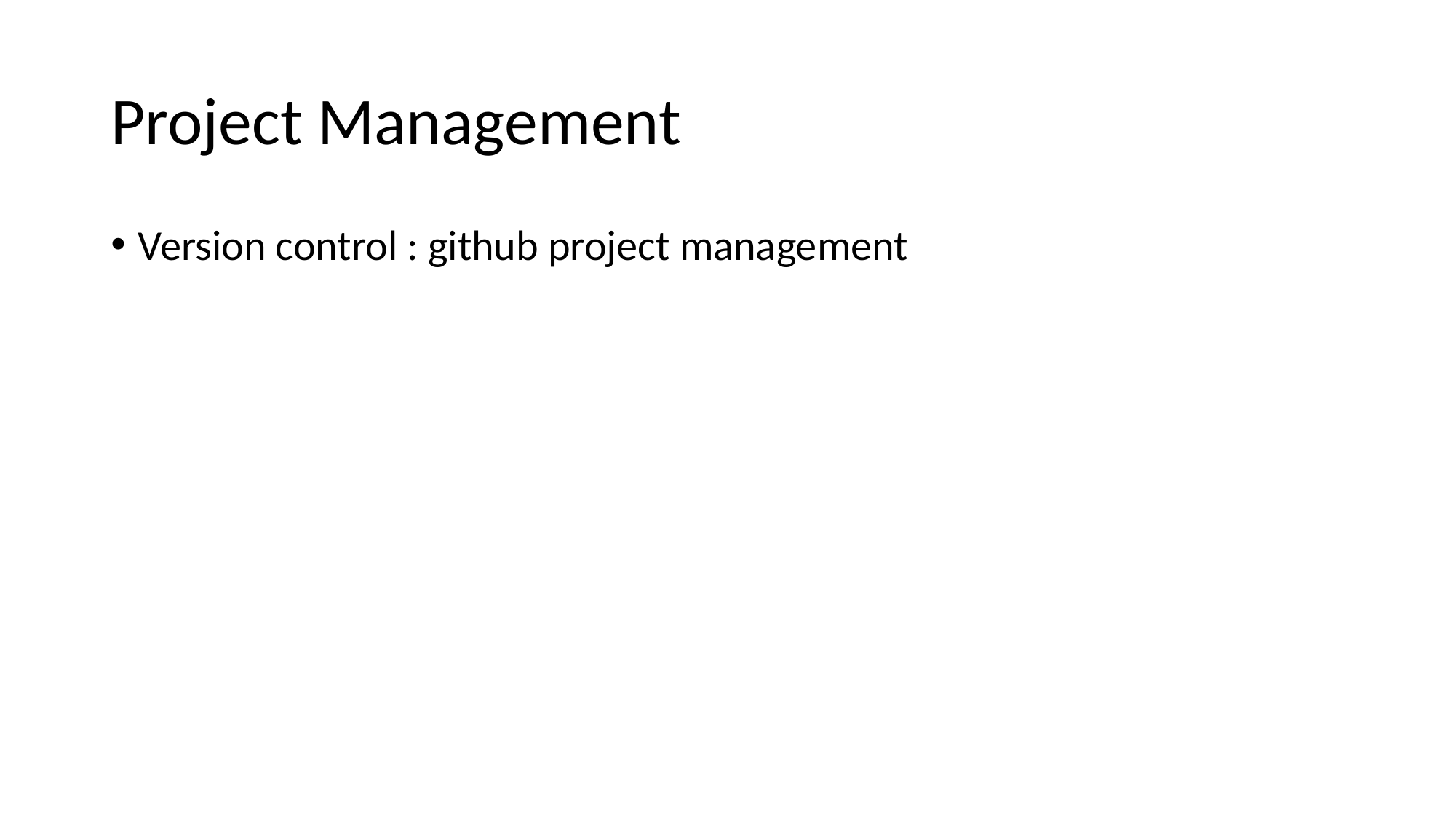

# Project Management
Version control : github project management